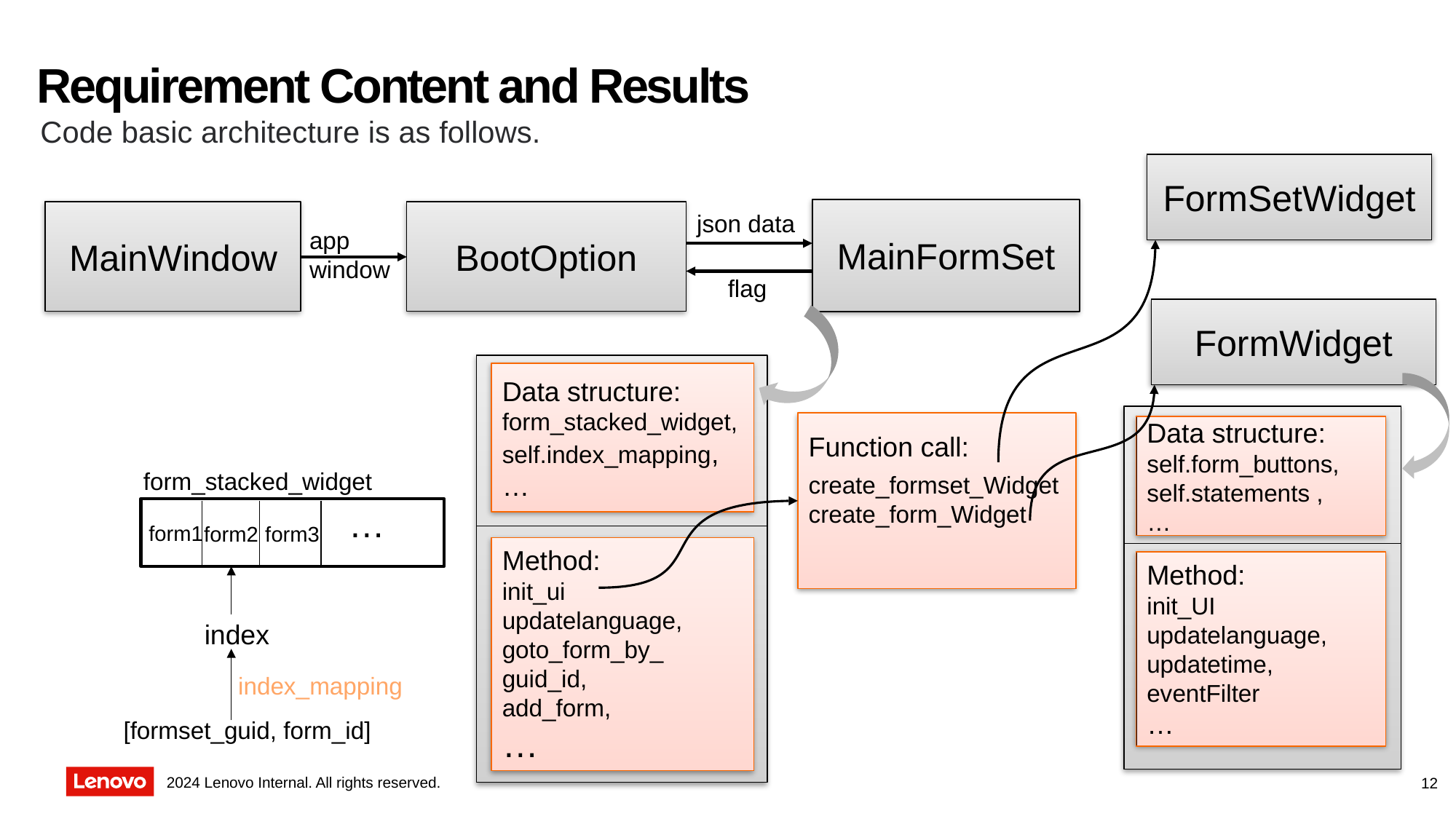

# Requirement Content and Results
Code basic architecture is as follows.
FormSetWidget
MainFormSet
MainWindow
BootOption
json data
app
window
flag
FormWidget

Data structure:
form_stacked_widget,
self.index_mapping,
…

Function call:
create_formset_Widget
create_form_Widget

Data structure:
self.form_buttons,
self.statements ,
…
form_stacked_widget
…

form1
form2
form3

Method:
init_ui
updatelanguage,
goto_form_by_
guid_id,
add_form,
…

Method:
init_UI
updatelanguage,
updatetime,
eventFilter
…
index
index_mapping
[formset_guid, form_id]
12